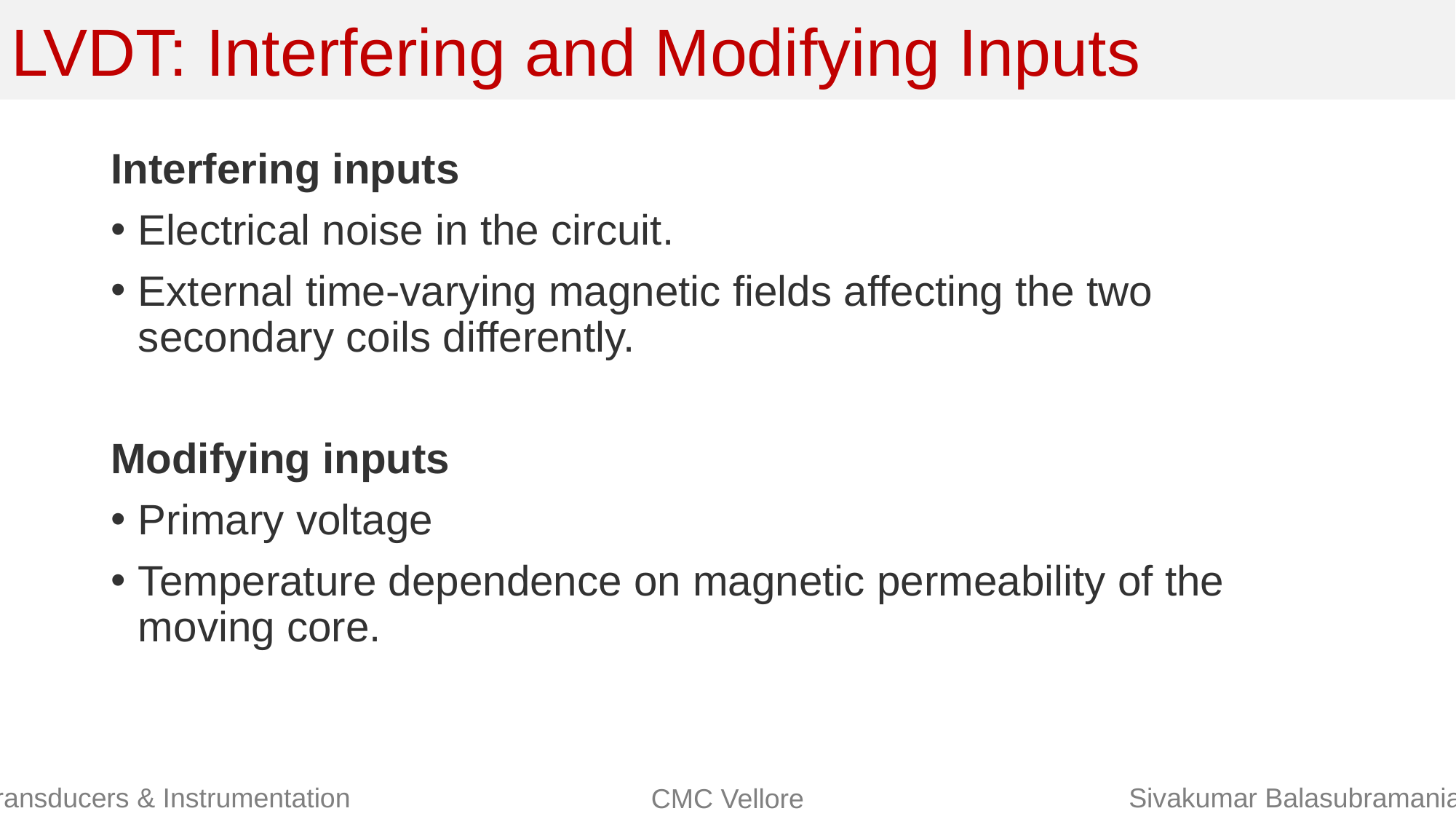

# LVDT: Interfering and Modifying Inputs
Interfering inputs
Electrical noise in the circuit.
External time-varying magnetic fields affecting the two secondary coils differently.

Modifying inputs
Primary voltage
Temperature dependence on magnetic permeability of the moving core.